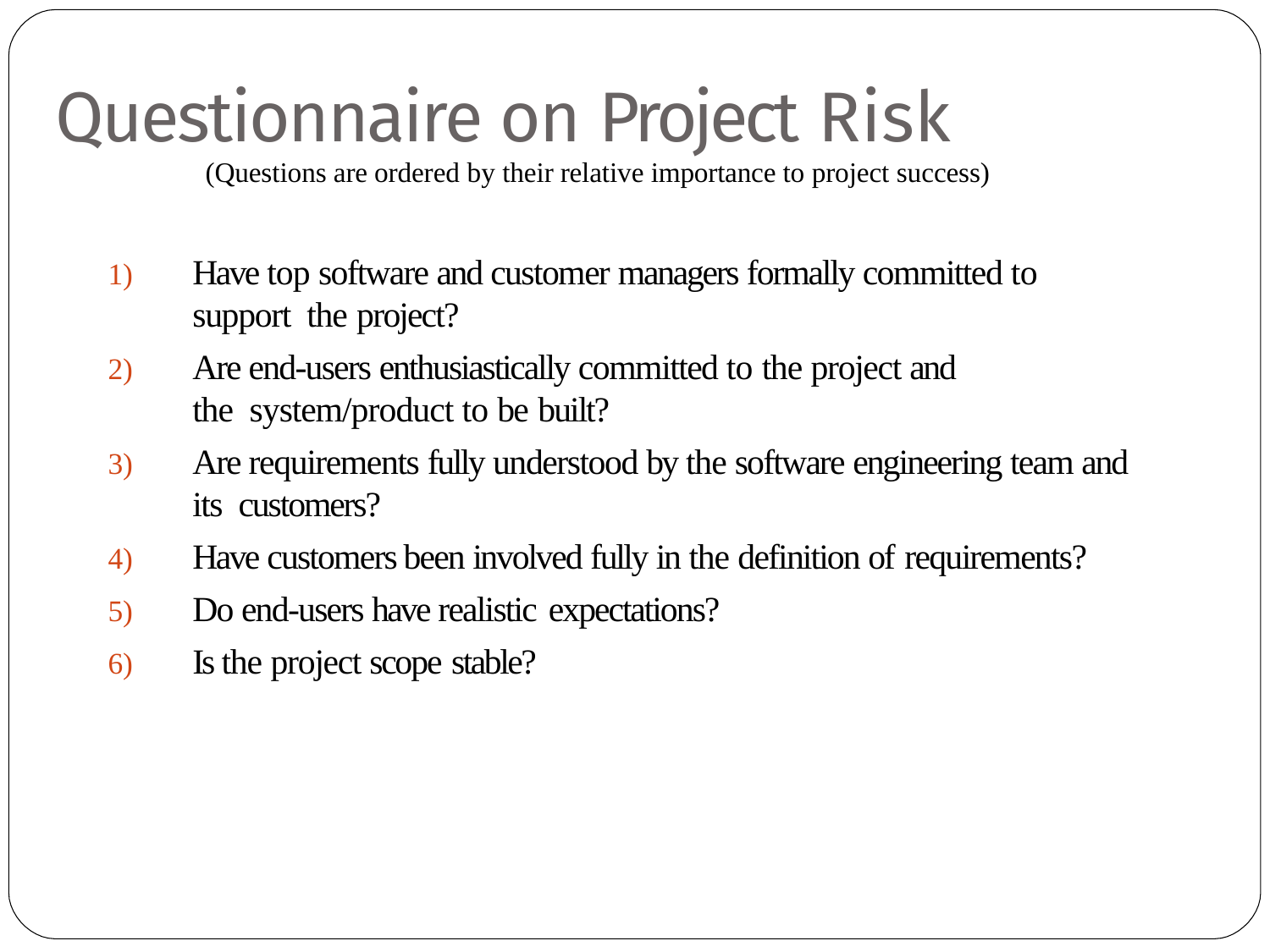

# Questionnaire on Project Risk
(Questions are ordered by their relative importance to project success)
Have top software and customer managers formally committed to support  the project?
Are end-users enthusiastically committed to the project and the  system/product to be built?
Are requirements fully understood by the software engineering team and its  customers?
Have customers been involved fully in the definition of requirements?
Do end-users have realistic expectations?
Is the project scope stable?